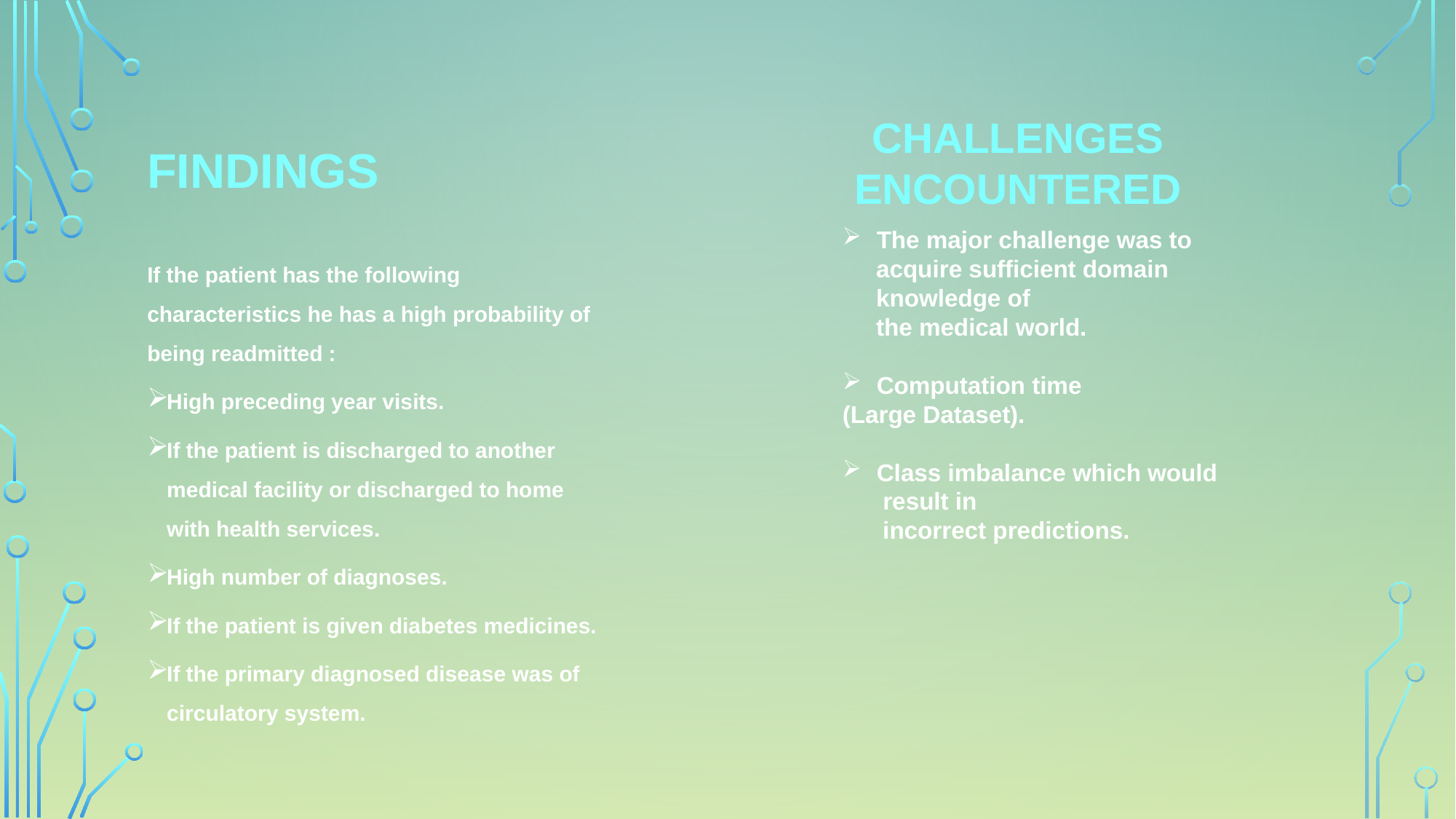

CHALLENGES
ENCOUNTERED
# FINDINGS
The major challenge was to
     acquire sufficient domain
     knowledge of
     the medical world.

Computation time
(Large Dataset).

Class imbalance which would
      result in
      incorrect predictions.
If the patient has the following characteristics he has a high probability of being readmitted :
High preceding year visits.
If the patient is discharged to another medical facility or discharged to home with health services.
High number of diagnoses.
If the patient is given diabetes medicines.
If the primary diagnosed disease was of circulatory system.